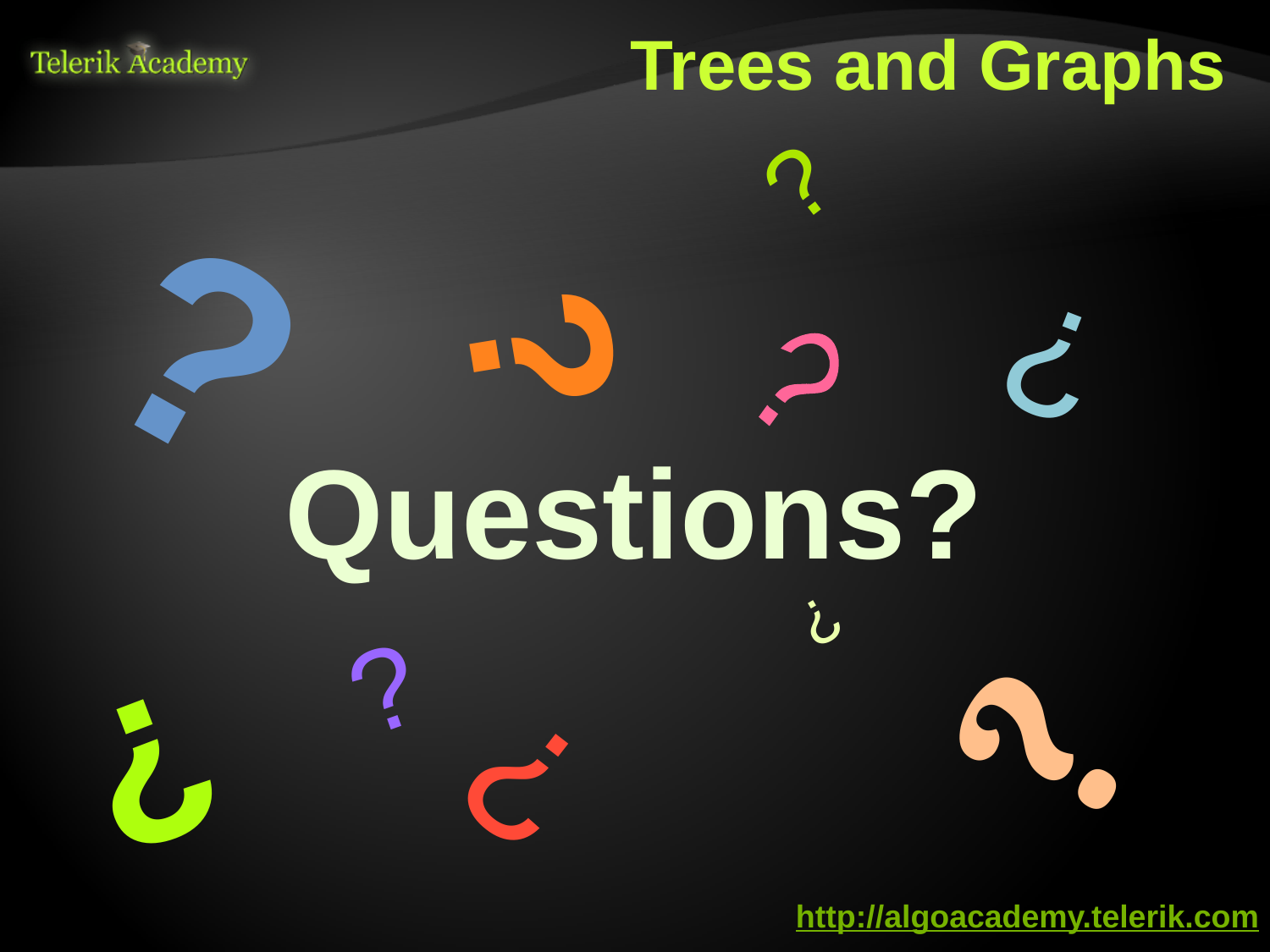

# Trees and Graphs
?
?
?
?
?
Questions?
?
?
?
?
?
http://algoacademy.telerik.com